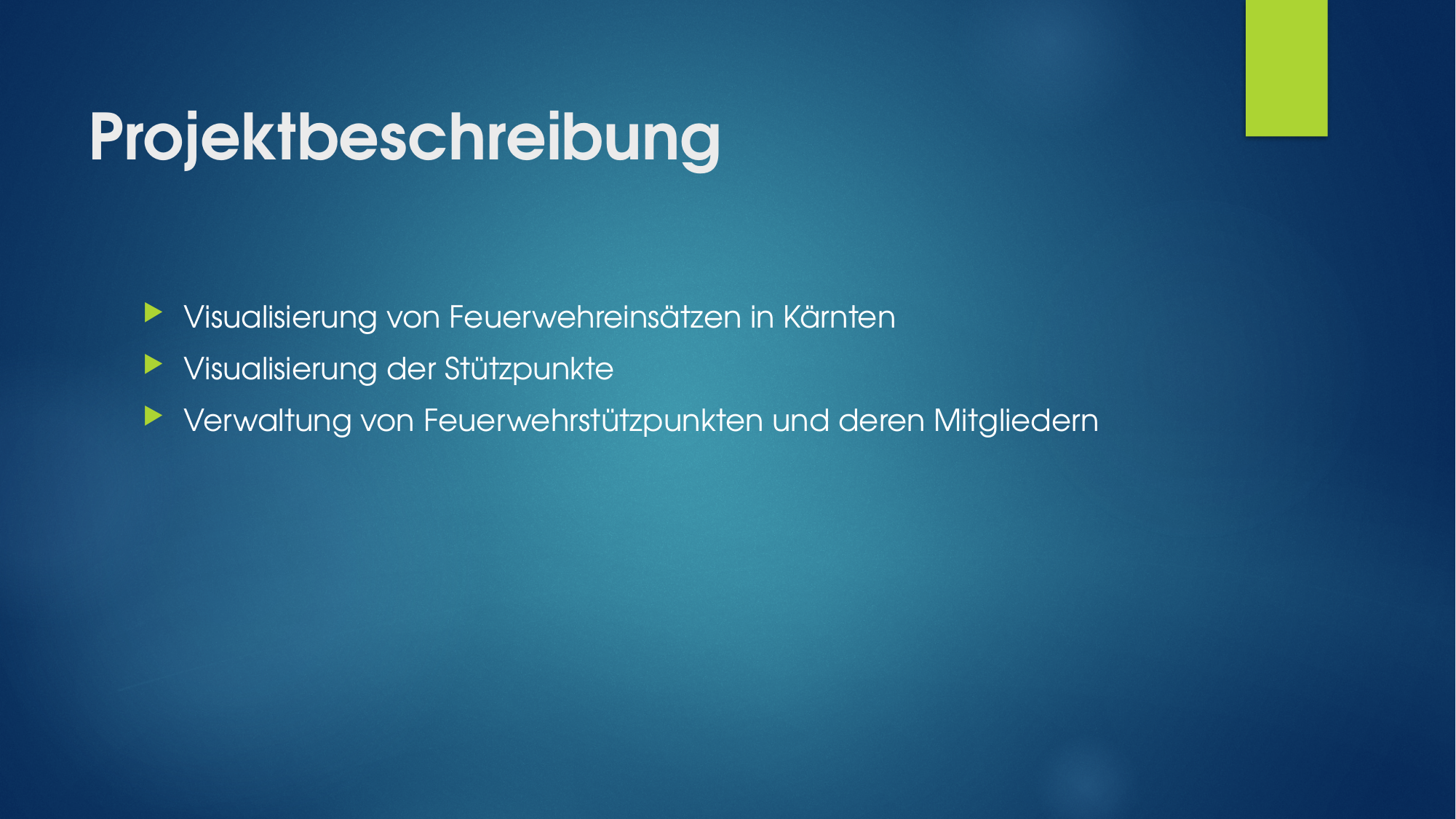

# Projektbeschreibung
Visualisierung von Feuerwehreinsätzen in Kärnten
Visualisierung der Stützpunkte
Verwaltung von Feuerwehrstützpunkten und deren Mitgliedern